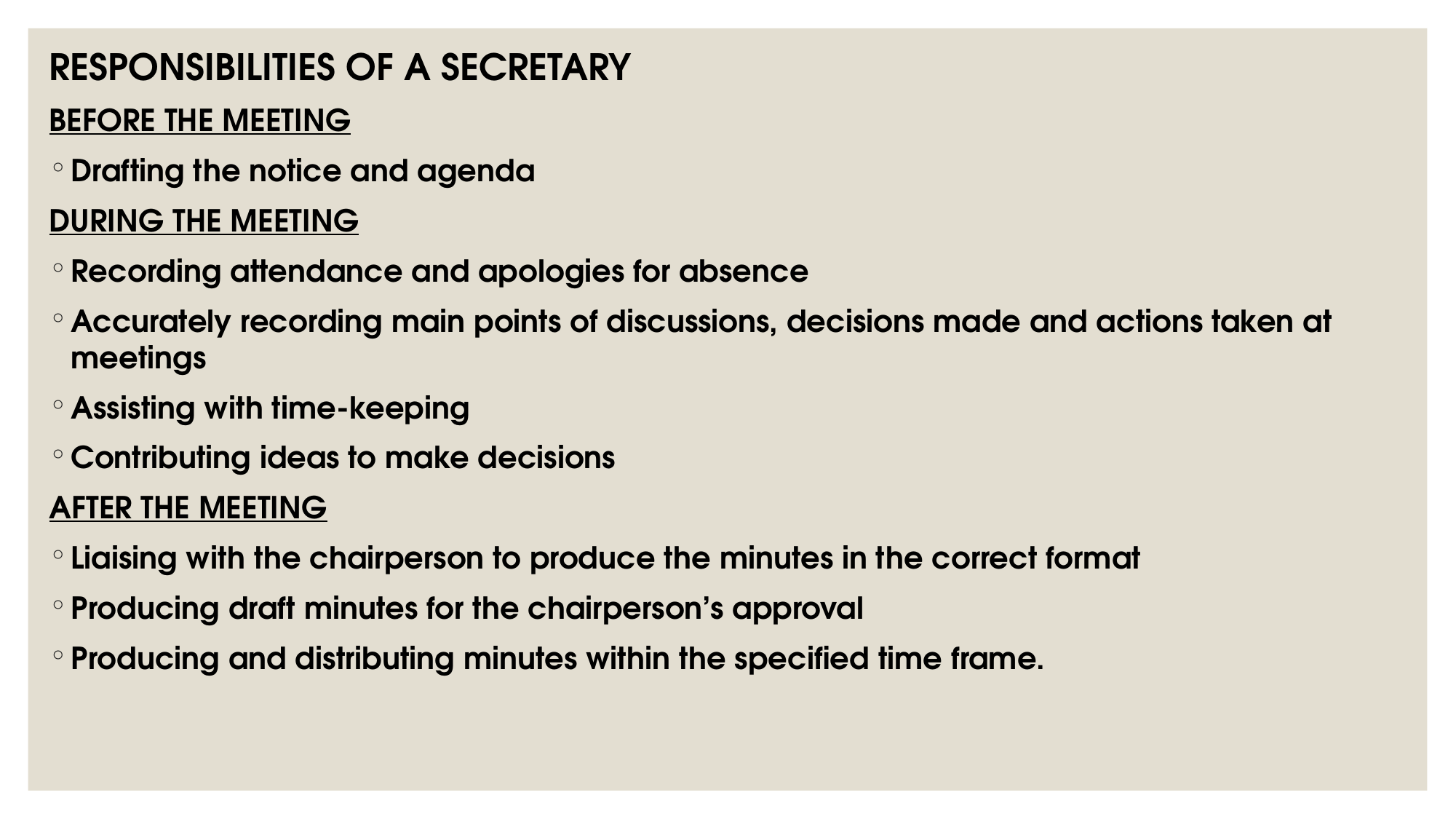

RESPONSIBILITIES OF A SECRETARY
BEFORE THE MEETING
Drafting the notice and agenda
DURING THE MEETING
Recording attendance and apologies for absence
Accurately recording main points of discussions, decisions made and actions taken at meetings
Assisting with time-keeping
Contributing ideas to make decisions
AFTER THE MEETING
Liaising with the chairperson to produce the minutes in the correct format
Producing draft minutes for the chairperson’s approval
Producing and distributing minutes within the specified time frame.